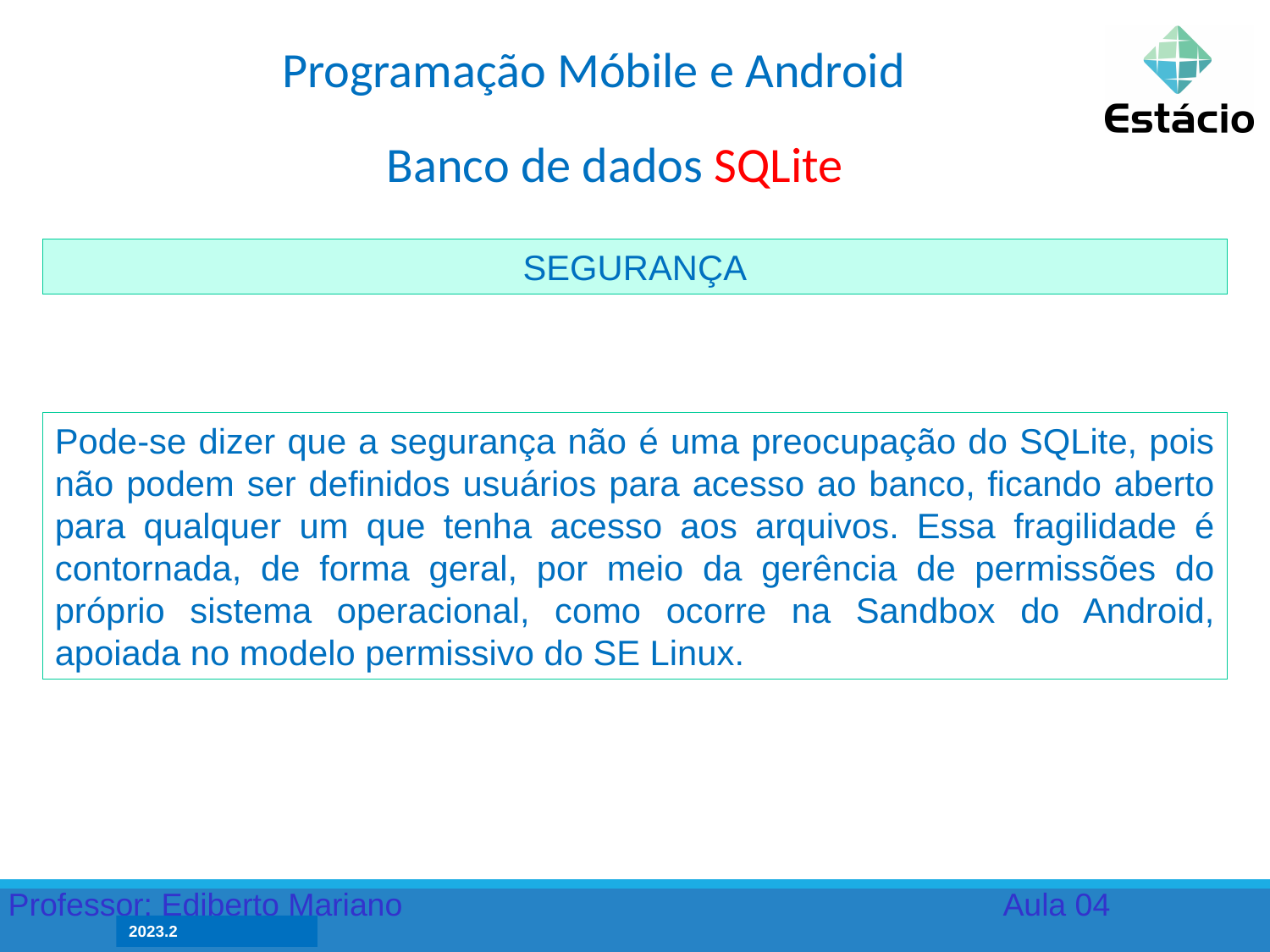

Programação Móbile e Android
Banco de dados SQLite
SEGURANÇA
Pode-se dizer que a segurança não é uma preocupação do SQLite, pois não podem ser definidos usuários para acesso ao banco, ficando aberto para qualquer um que tenha acesso aos arquivos. Essa fragilidade é contornada, de forma geral, por meio da gerência de permissões do próprio sistema operacional, como ocorre na Sandbox do Android, apoiada no modelo permissivo do SE Linux.